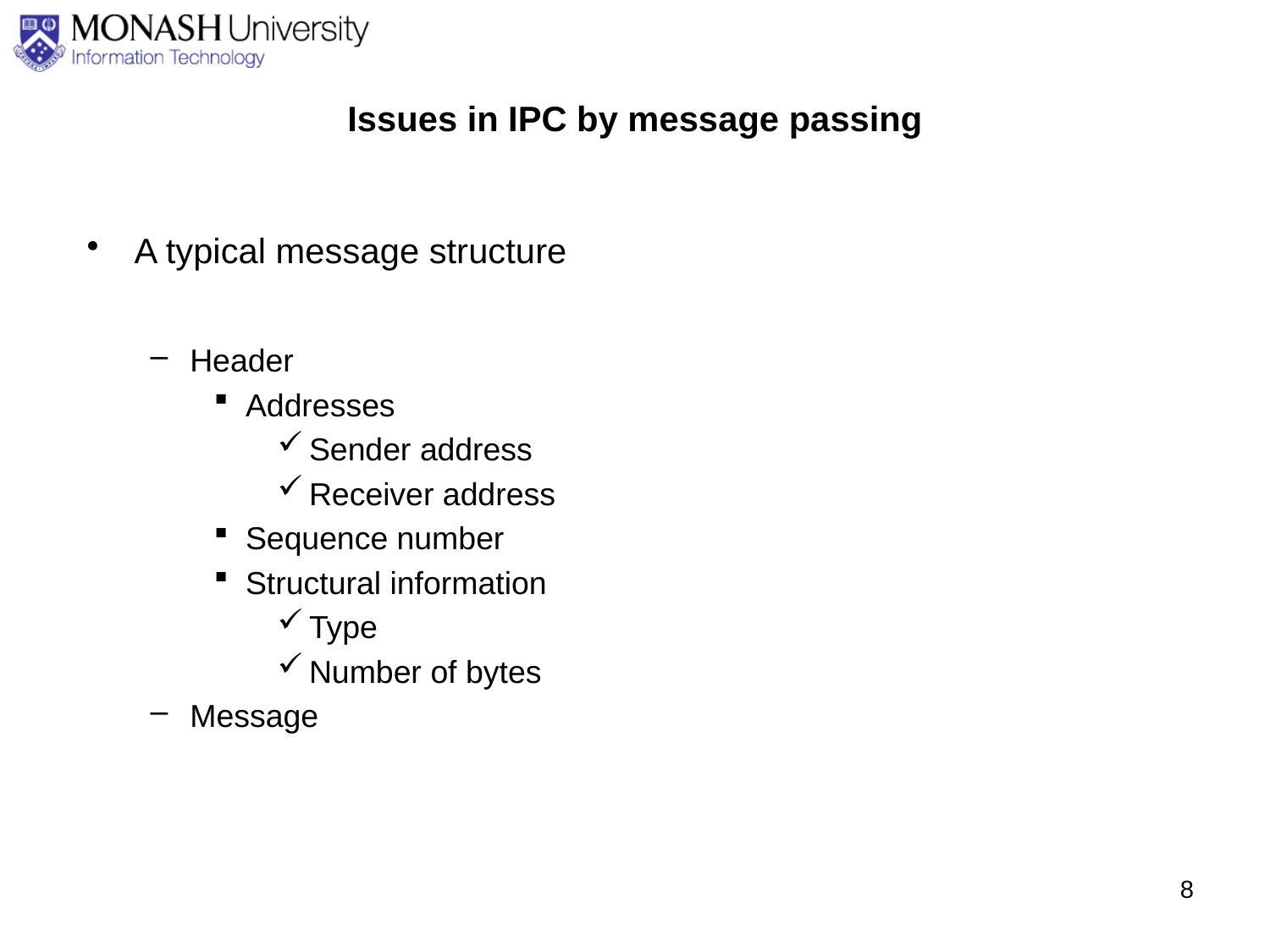

# Issues in IPC by message passing
A typical message structure

Header
Addresses
Sender address
Receiver address
Sequence number
Structural information
Type
Number of bytes
Message

8